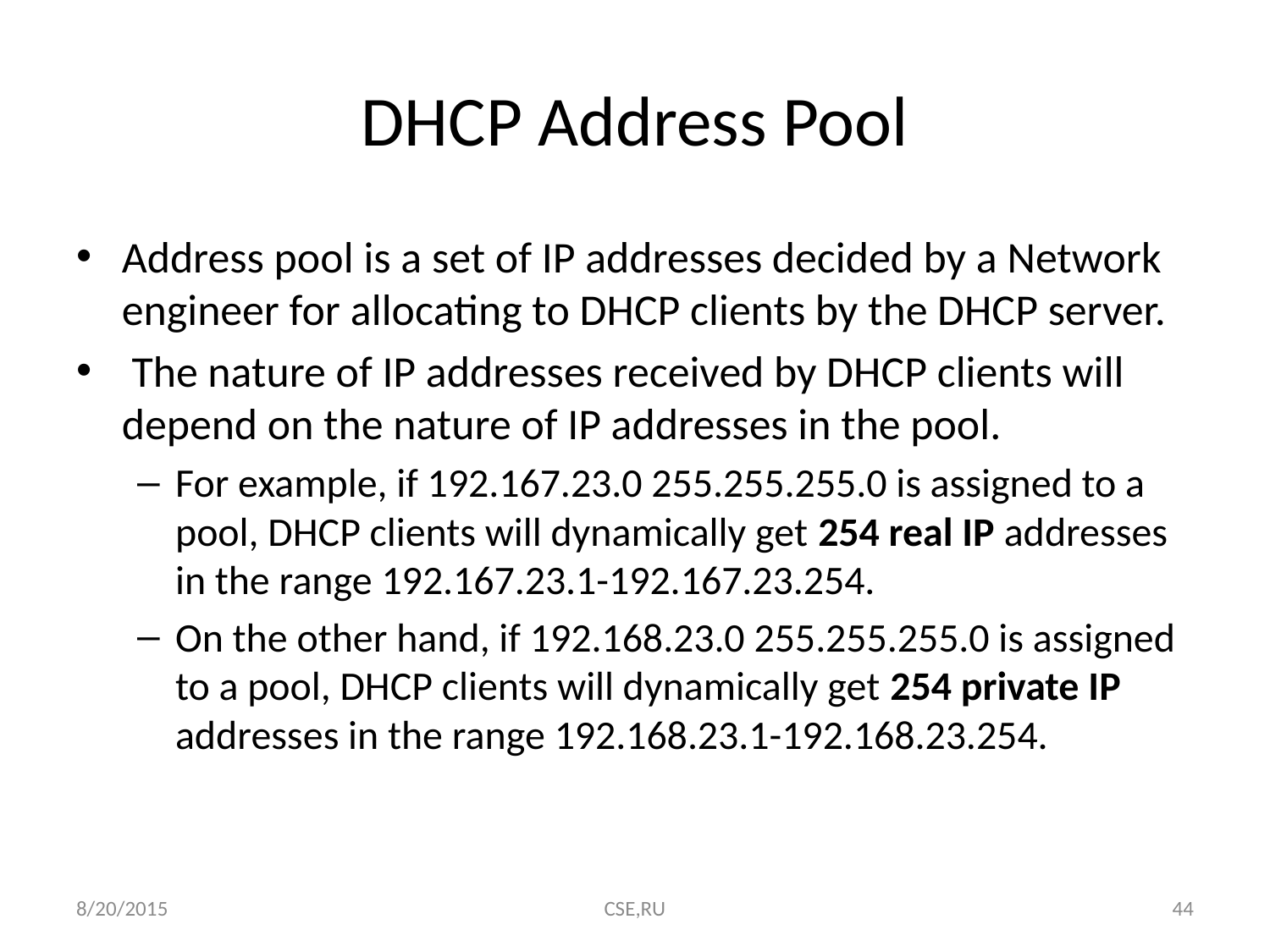

# DHCP Address Pool
Address pool is a set of IP addresses decided by a Network engineer for allocating to DHCP clients by the DHCP server.
 The nature of IP addresses received by DHCP clients will depend on the nature of IP addresses in the pool.
For example, if 192.167.23.0 255.255.255.0 is assigned to a pool, DHCP clients will dynamically get 254 real IP addresses in the range 192.167.23.1-192.167.23.254.
On the other hand, if 192.168.23.0 255.255.255.0 is assigned to a pool, DHCP clients will dynamically get 254 private IP addresses in the range 192.168.23.1-192.168.23.254.
8/20/2015
CSE,RU
44